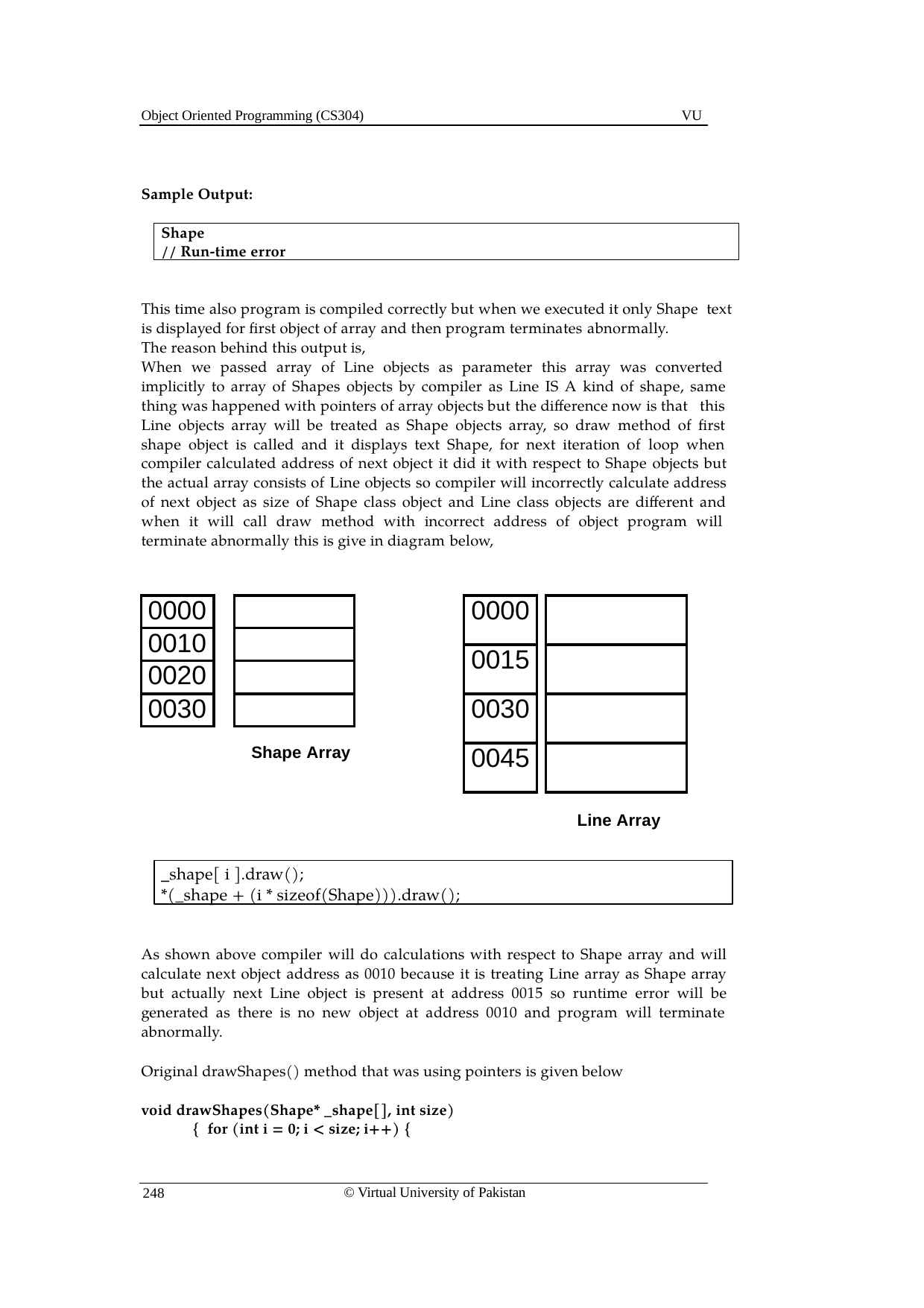

Object Oriented Programming (CS304)
VU

Sample Output:
Shape
// Run-time error
This time also program is compiled correctly but when we executed it only Shape  text is displayed for first object of array and then program terminates abnormally.
The reason behind this output is,
When we passed array of Line objects as parameter this array was converted  implicitly to array of Shapes objects by compiler as Line IS A kind of shape, same  thing was happened with pointers of array objects but the difference now is that   this
Line objects array will be treated as Shape objects array, so draw method of first  shape object is called and it displays text Shape, for next iteration of loop when  compiler calculated address of next object it did it with respect to Shape objects but  the actual array consists of Line objects so compiler will incorrectly calculate address  of next object as size of Shape class object and Line class objects are different and  when it will call draw method with incorrect address of object program will  terminate abnormally this is give in diagram below,
| 0000 |
| --- |
| 0010 |
| 0020 |
| 0030 |
|  |
| --- |
|  |
|  |
|  |
| 0000 |
| --- |
| 0015 |
| 0030 |
| 0045 |
|  |
| --- |
|  |
|  |
|  |
Shape Array

Line Array
_shape[ i ].draw();
*(_shape + (i * sizeof(Shape))).draw();
As shown above compiler will do calculations with respect to Shape array and will  calculate next object address as 0010 because it is treating Line array as Shape array  but actually next Line object is present at address 0015 so runtime error will be
generated as there is no new object at address 0010 and program will terminate  abnormally.

Original drawShapes() method that was using pointers is given below

void drawShapes(Shape* _shape[], int size) {  for (int i = 0; i < size; i++) {
© Virtual University of Pakistan

248